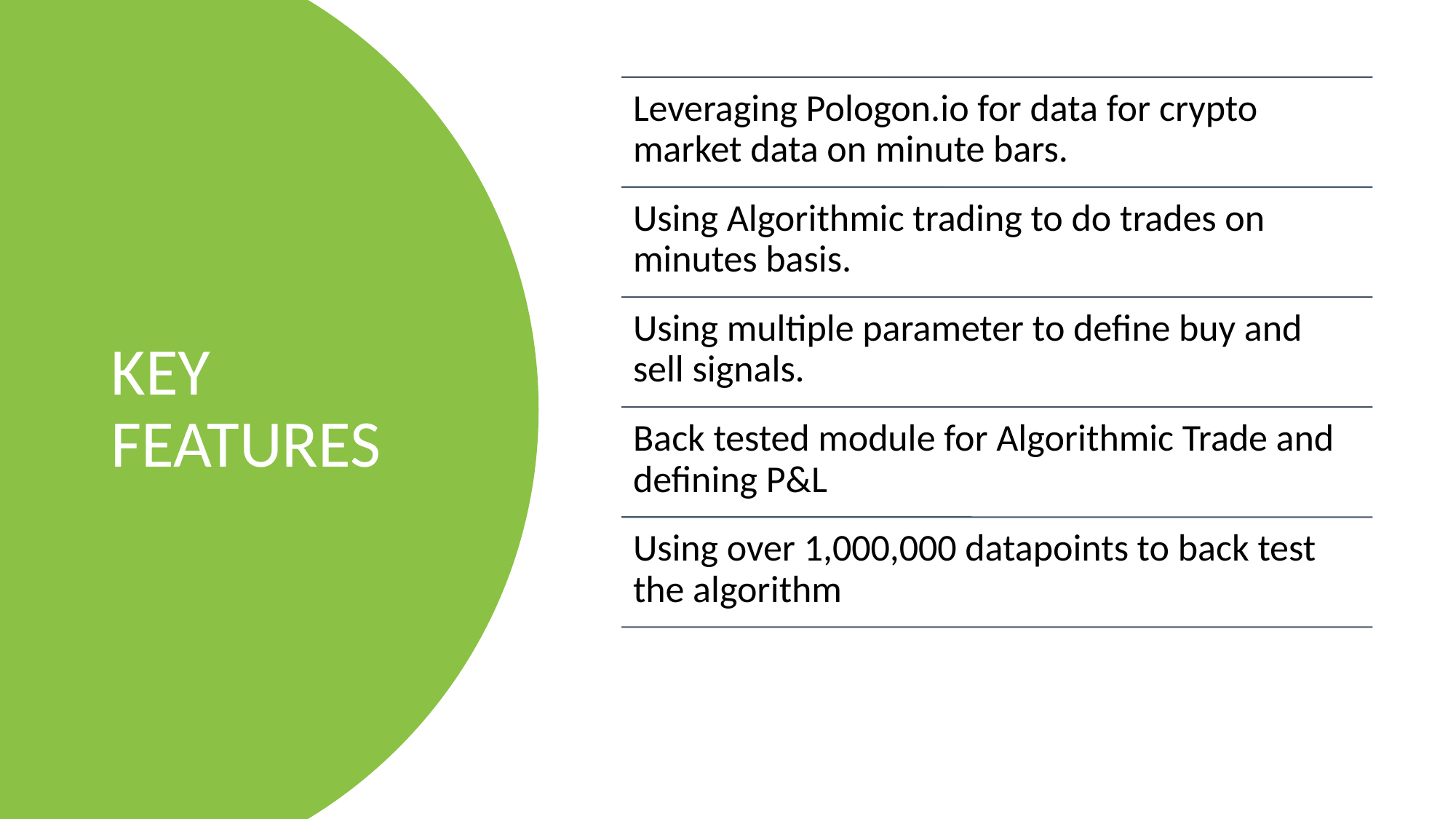

Leveraging Pologon.io for data for crypto market data on minute bars.
Using Algorithmic trading to do trades on minutes basis.
Using multiple parameter to define buy and sell signals.
Back tested module for Algorithmic Trade and defining P&L
Using over 1,000,000 datapoints to back test the algorithm

# KEY FEATURES